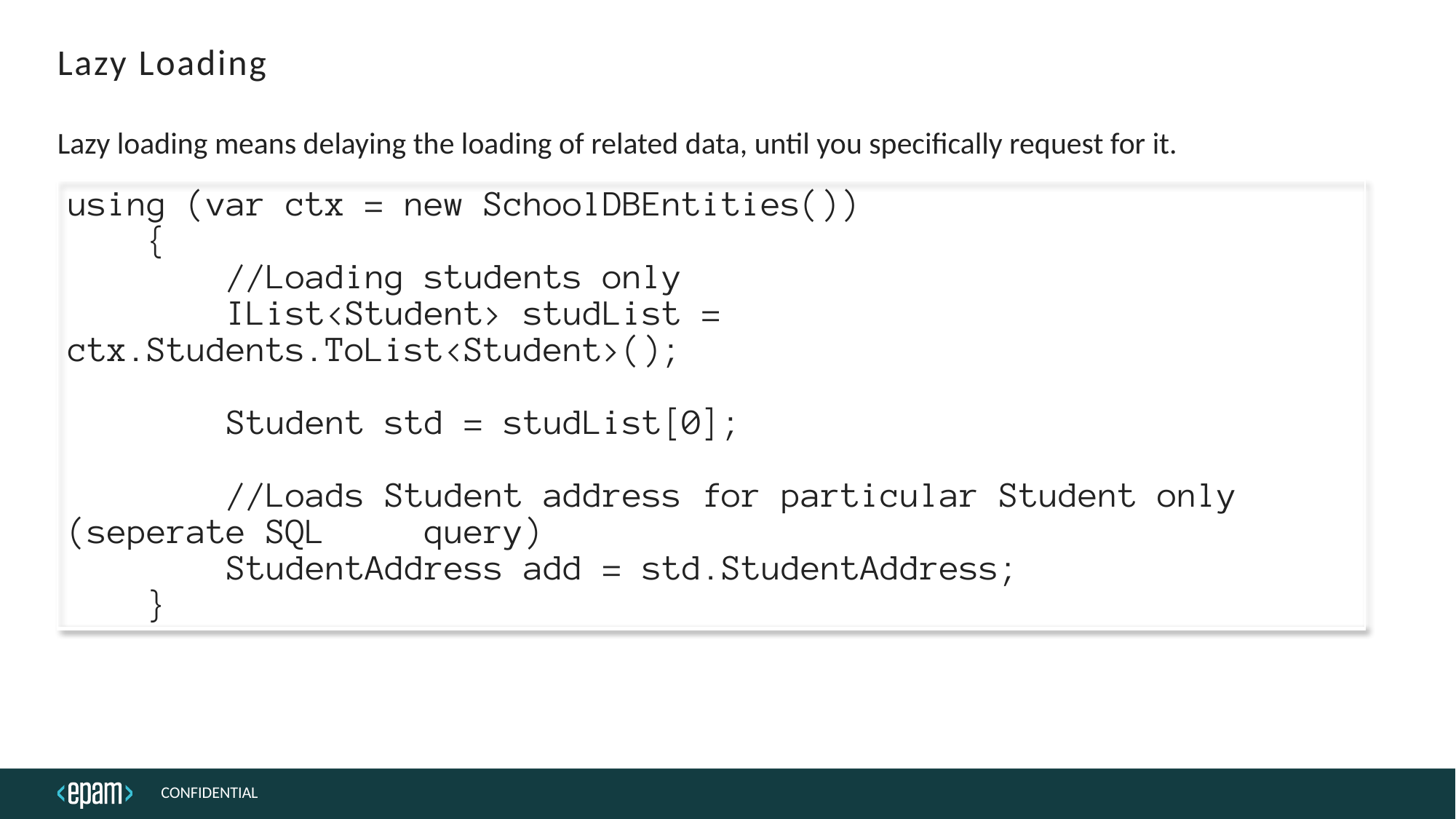

# Lazy Loading
Lazy loading means delaying the loading of related data, until you specifically request for it.
| using (var ctx = new SchoolDBEntities()) { //Loading students only IList<Student> studList = ctx.Students.ToList<Student>(); Student std = studList[0]; //Loads Student address for particular Student only (seperate SQL query) StudentAddress add = std.StudentAddress; } |
| --- |